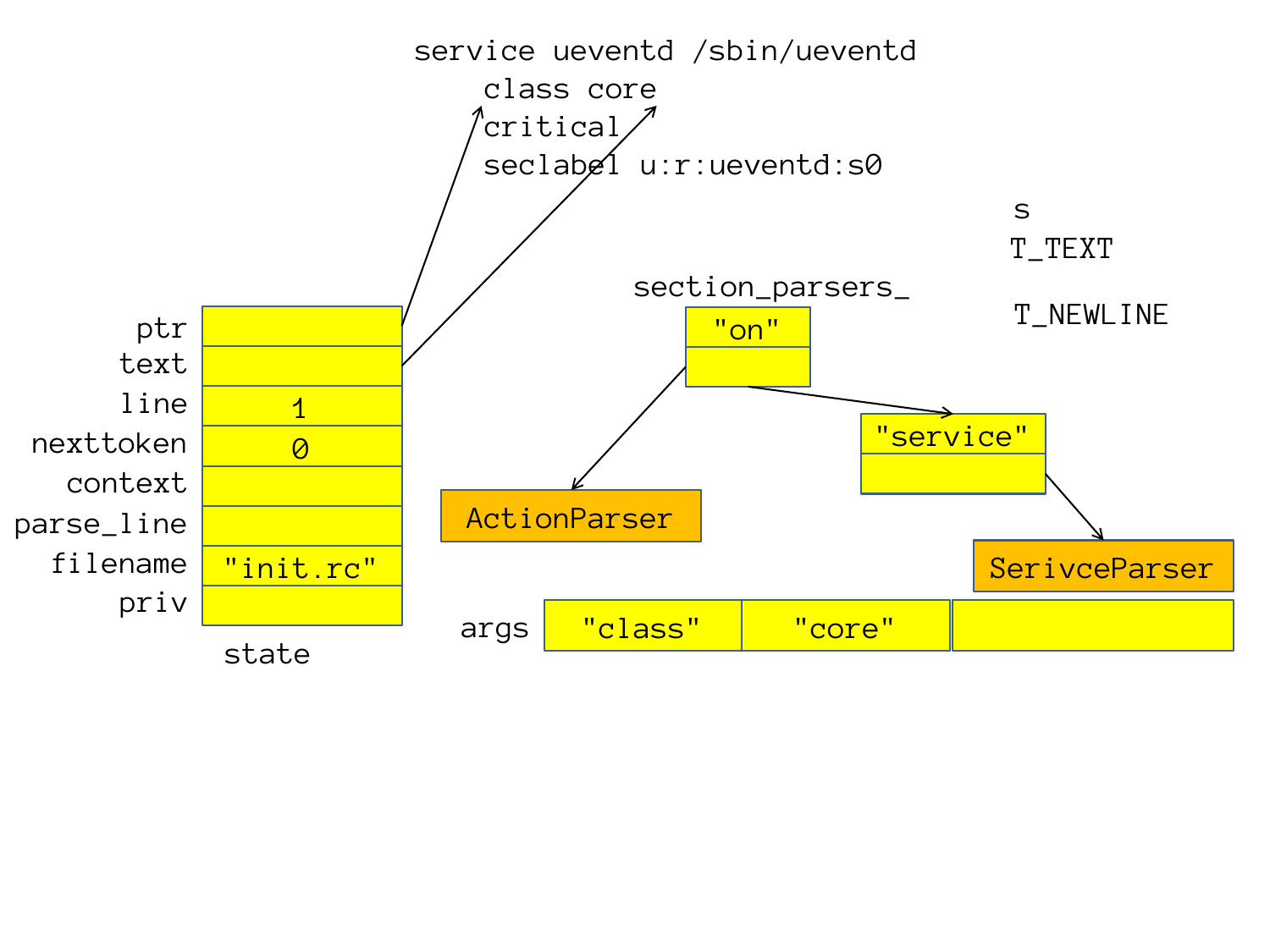

service ueventd /sbin/ueventd
    class core
    critical
    seclabel u:r:ueventd:s0
s
T_TEXT
section_parsers_
T_NEWLINE
ptr

"on"
text

line
1
"service"
nexttoken
0

context

ActionParser
parse_line

filename
SerivceParser
"init.rc"
priv

args
"class"
"core"

state